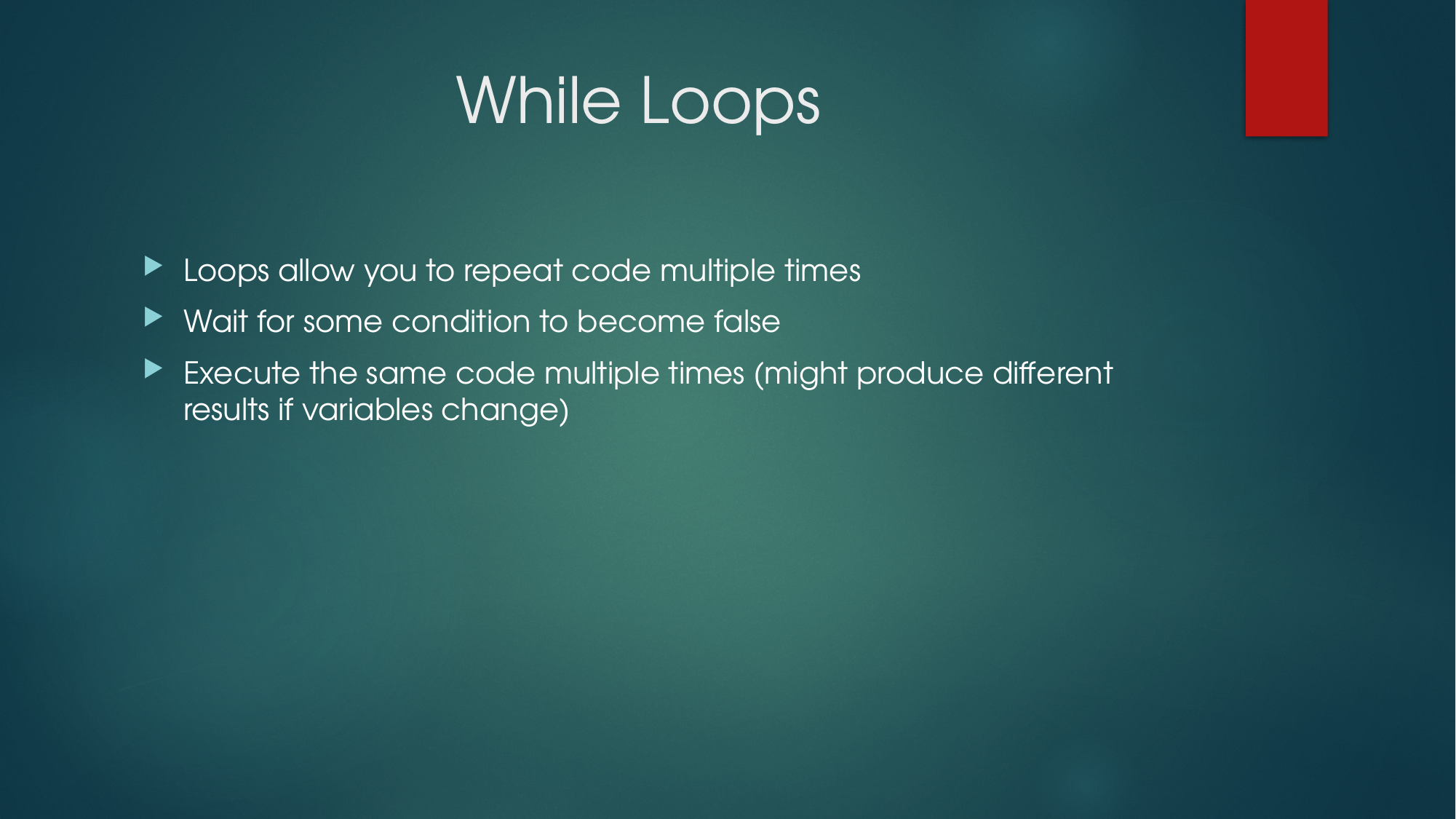

# While Loops
Loops allow you to repeat code multiple times
Wait for some condition to become false
Execute the same code multiple times (might produce different results if variables change)